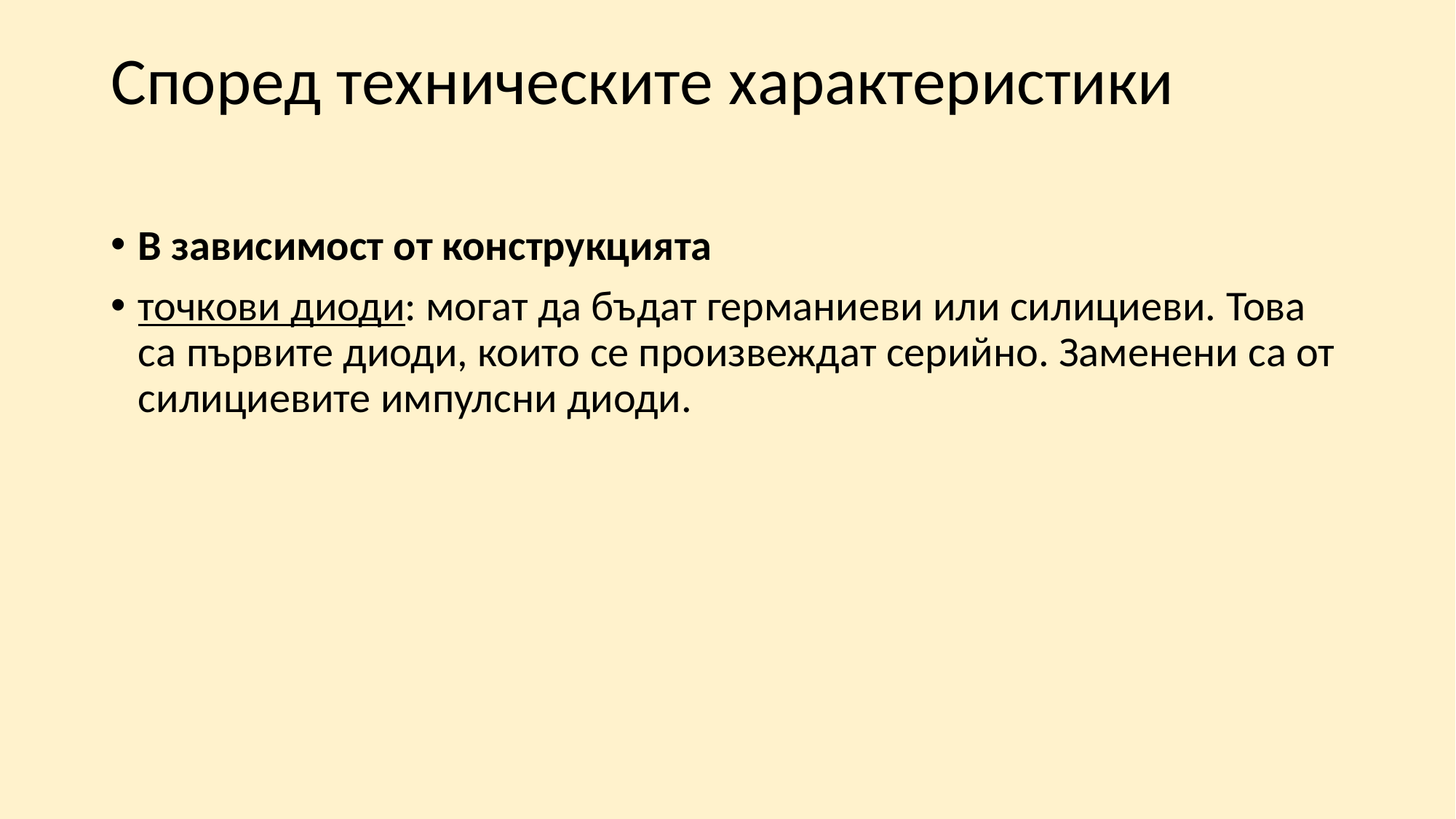

# Според техническите характеристики
В зависимост от конструкцията
точкови диоди: могат да бъдат германиеви или силициеви. Това са първите диоди, които се произвеждат серийно. Заменени са от силициевите импулсни диоди.